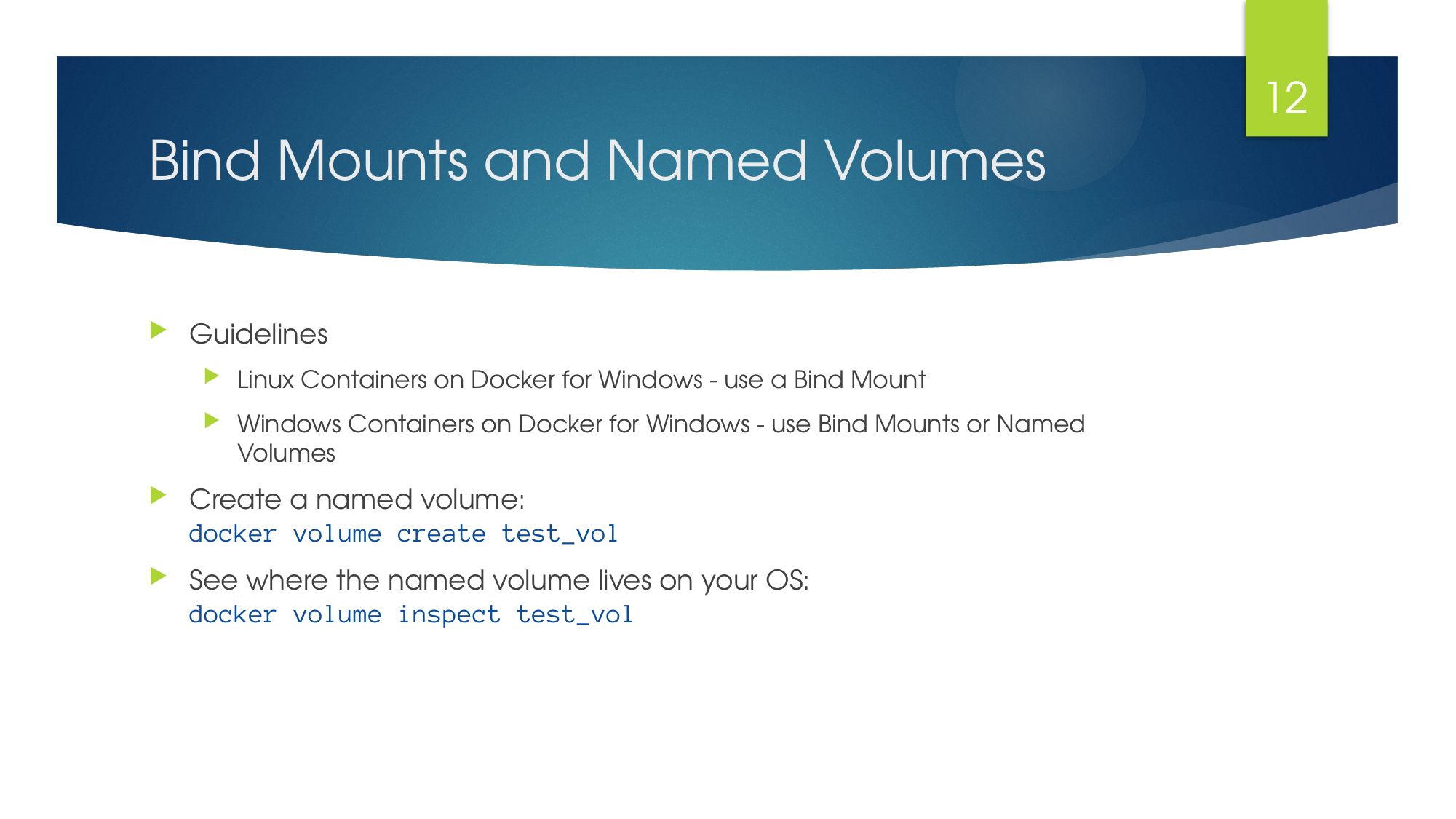

12
# Bind Mounts and Named Volumes
Guidelines
Linux Containers on Docker for Windows - use a Bind Mount
Windows Containers on Docker for Windows - use Bind Mounts or Named Volumes
Create a named volume:
docker volume create test_vol
See where the named volume lives on your OS:
docker volume inspect test_vol